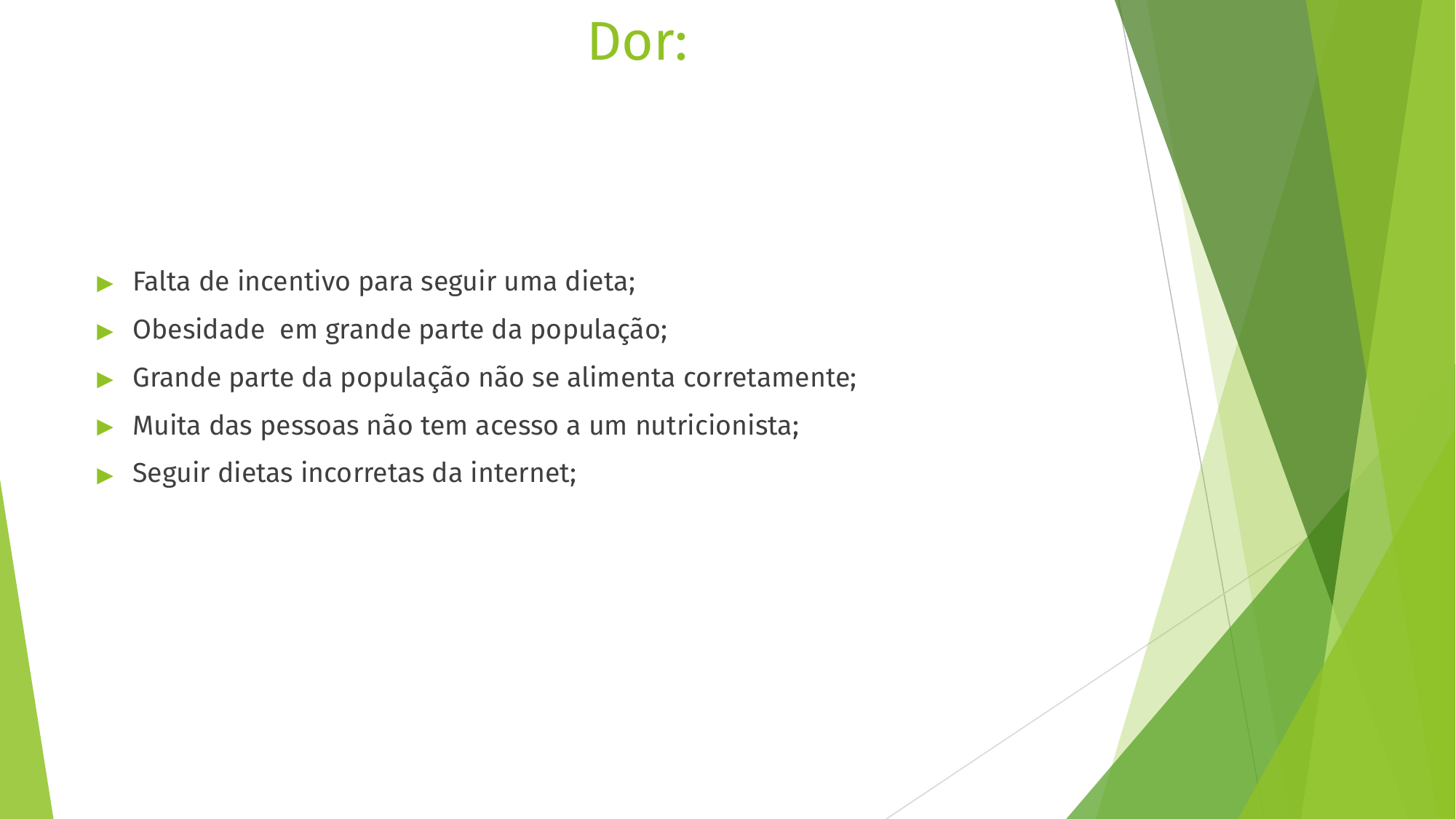

# Dor:
Falta de incentivo para seguir uma dieta;
Obesidade  em grande parte da população;
Grande parte da população não se alimenta corretamente;
Muita das pessoas não tem acesso a um nutricionista;
Seguir dietas incorretas da internet;